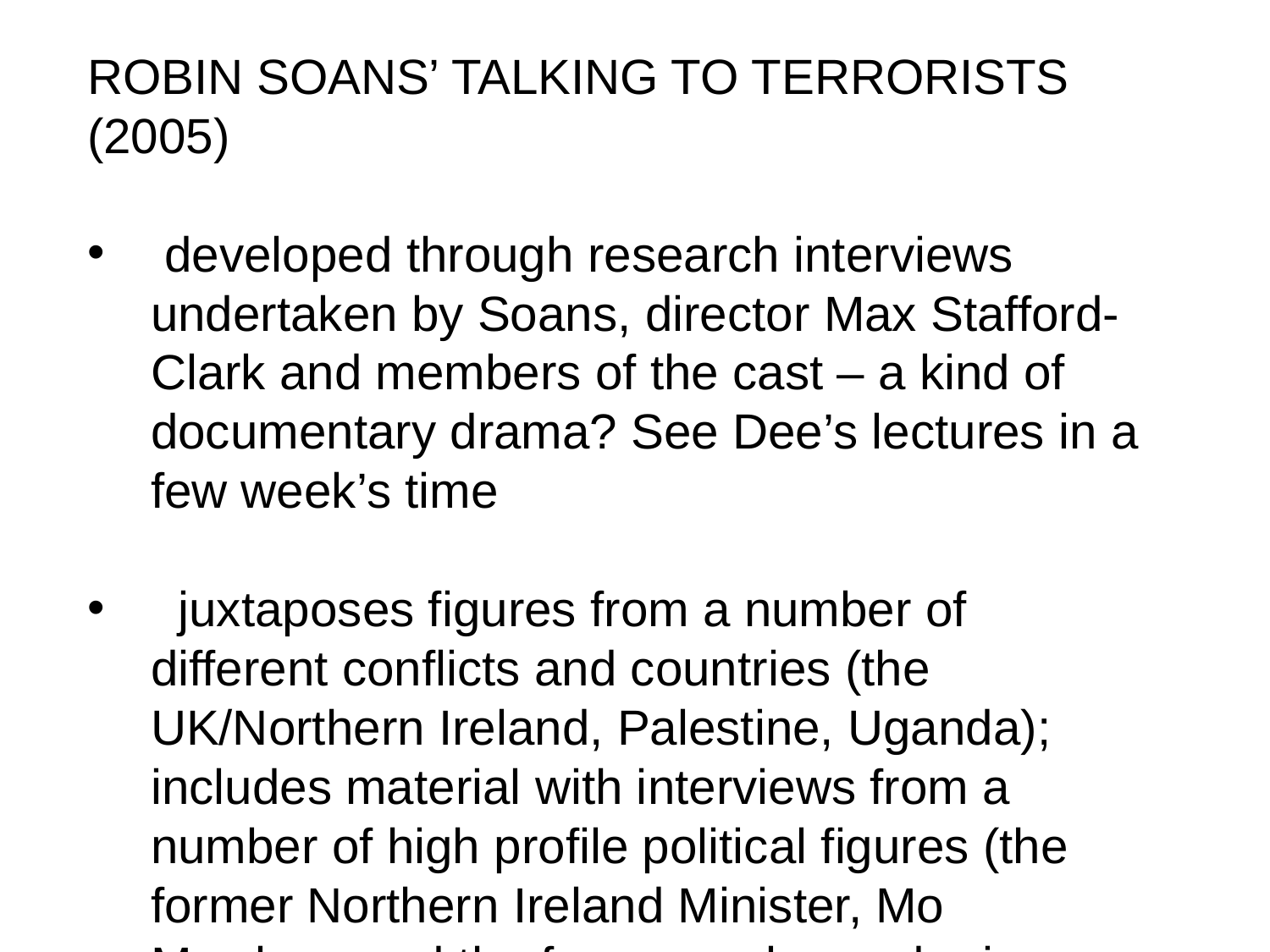

ROBIN SOANS’ TALKING TO TERRORISTS (2005)

 developed through research interviews undertaken by Soans, director Max Stafford-Clark and members of the cast – a kind of documentary drama? See Dee’s lectures in a few week’s time

  juxtaposes figures from a number of different conflicts and countries (the UK/Northern Ireland, Palestine, Uganda);  includes material with interviews from a number of high profile political figures (the former Northern Ireland Minister, Mo Mowlem, and the former ambassador in Tashkent, Uzbekistan, Craig Murray)

  emphasises and argues for value (if not necessity) of peaceful negotiations over violent, military interventions